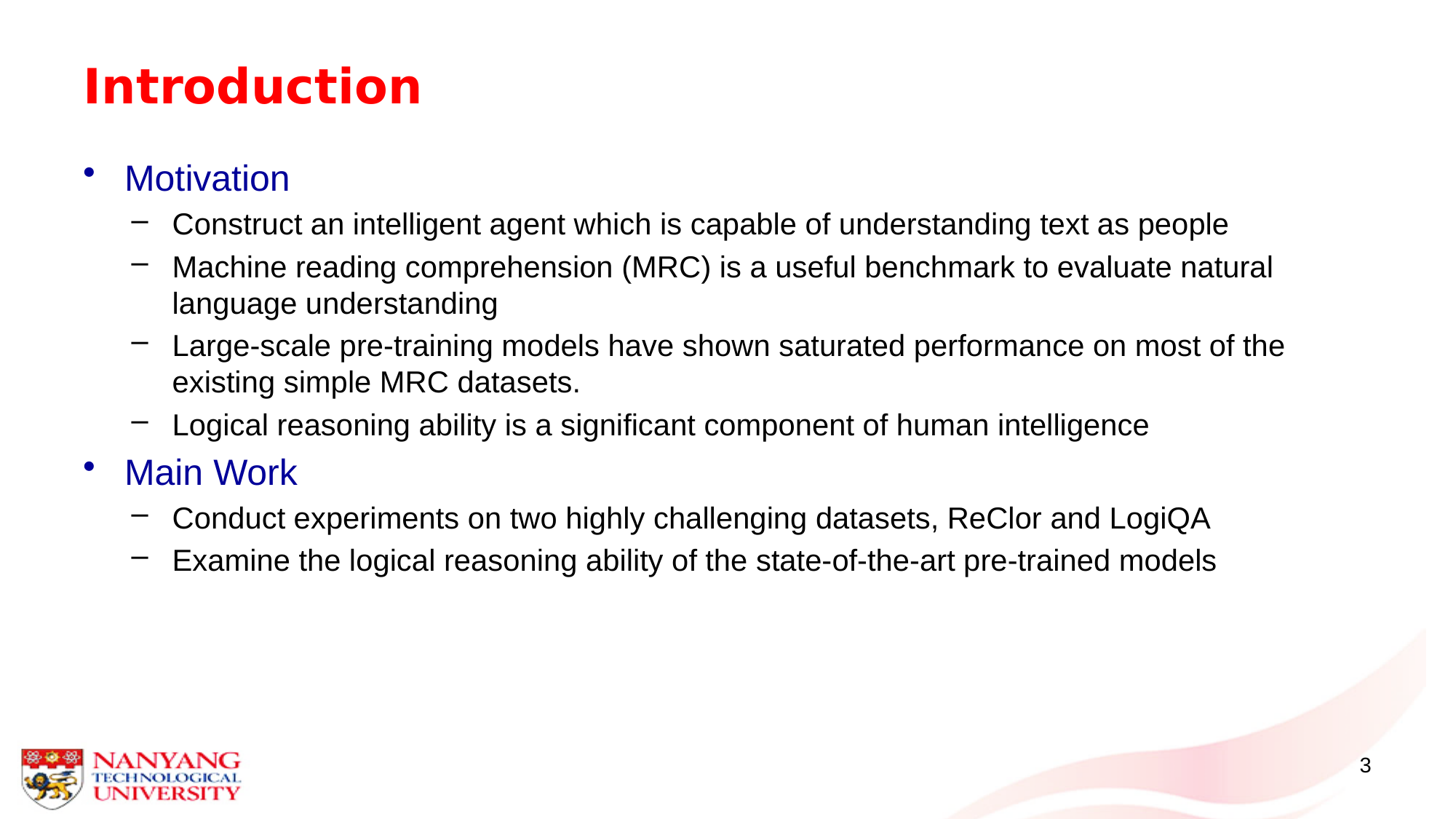

# Introduction
Motivation
Construct an intelligent agent which is capable of understanding text as people
Machine reading comprehension (MRC) is a useful benchmark to evaluate natural language understanding
Large-scale pre-training models have shown saturated performance on most of the existing simple MRC datasets.
Logical reasoning ability is a significant component of human intelligence
Main Work
Conduct experiments on two highly challenging datasets, ReClor and LogiQA
Examine the logical reasoning ability of the state-of-the-art pre-trained models

3